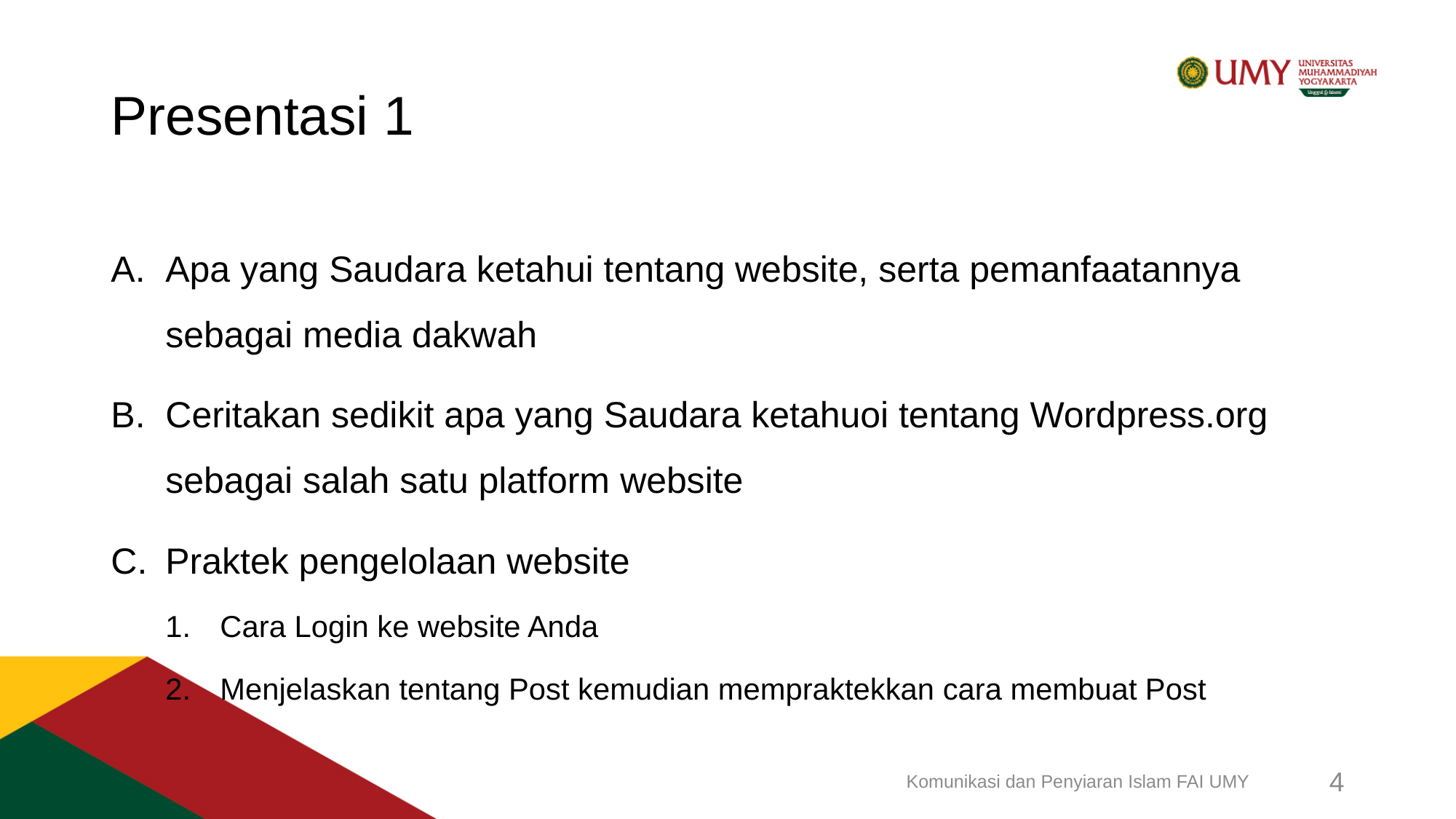

# Presentasi 1
Apa yang Saudara ketahui tentang website, serta pemanfaatannya sebagai media dakwah
Ceritakan sedikit apa yang Saudara ketahuoi tentang Wordpress.org sebagai salah satu platform website
Praktek pengelolaan website
Cara Login ke website Anda
Menjelaskan tentang Post kemudian mempraktekkan cara membuat Post

Komunikasi dan Penyiaran Islam FAI UMY
4